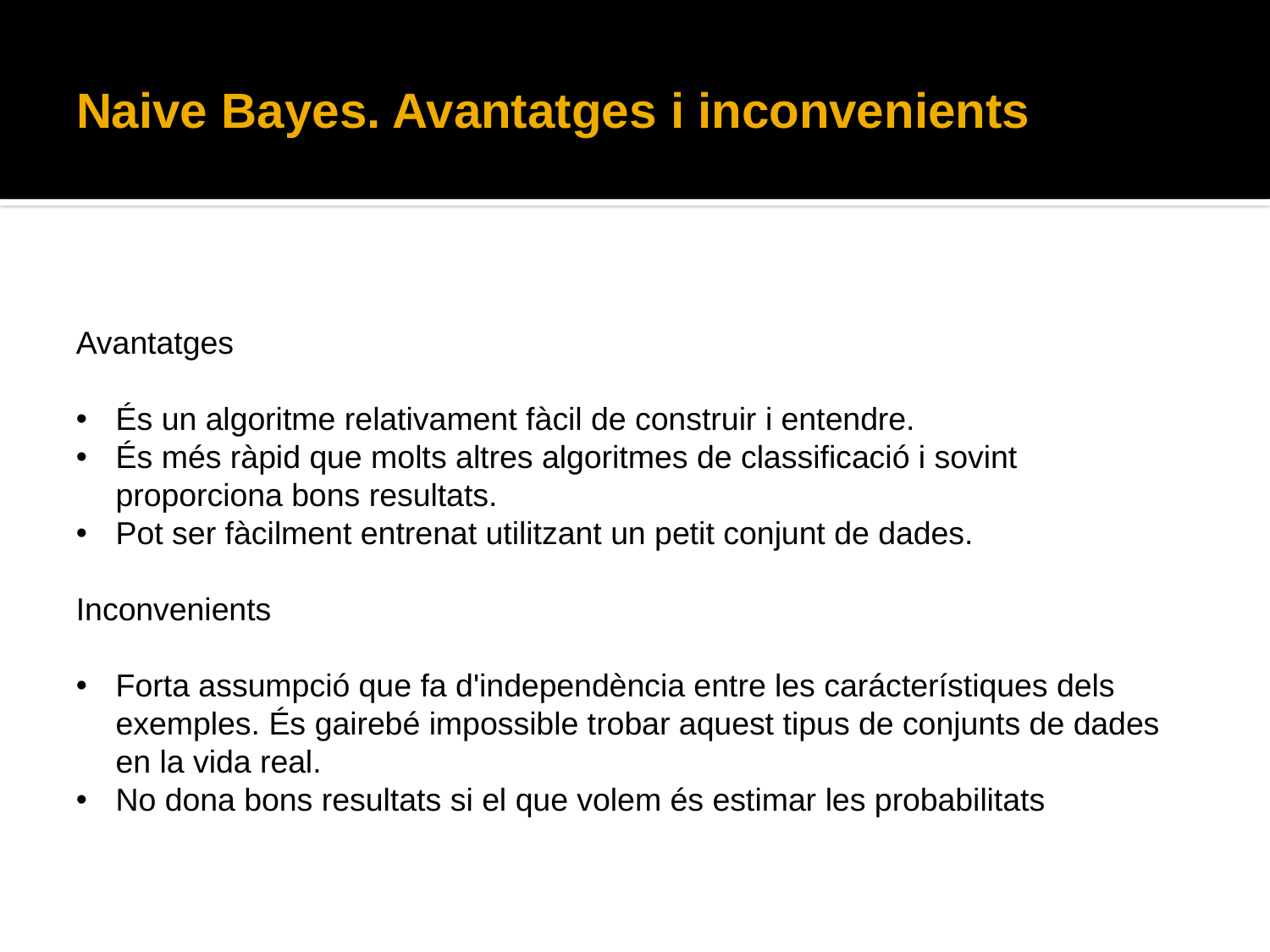

# Naive Bayes. Avantatges i inconvenients

Avantatges

És un algoritme relativament fàcil de construir i entendre.
És més ràpid que molts altres algoritmes de classificació i sovint proporciona bons resultats.
Pot ser fàcilment entrenat utilitzant un petit conjunt de dades.

Inconvenients

Forta assumpció que fa d'independència entre les carácterístiques dels exemples. És gairebé impossible trobar aquest tipus de conjunts de dades en la vida real.
No dona bons resultats si el que volem és estimar les probabilitats